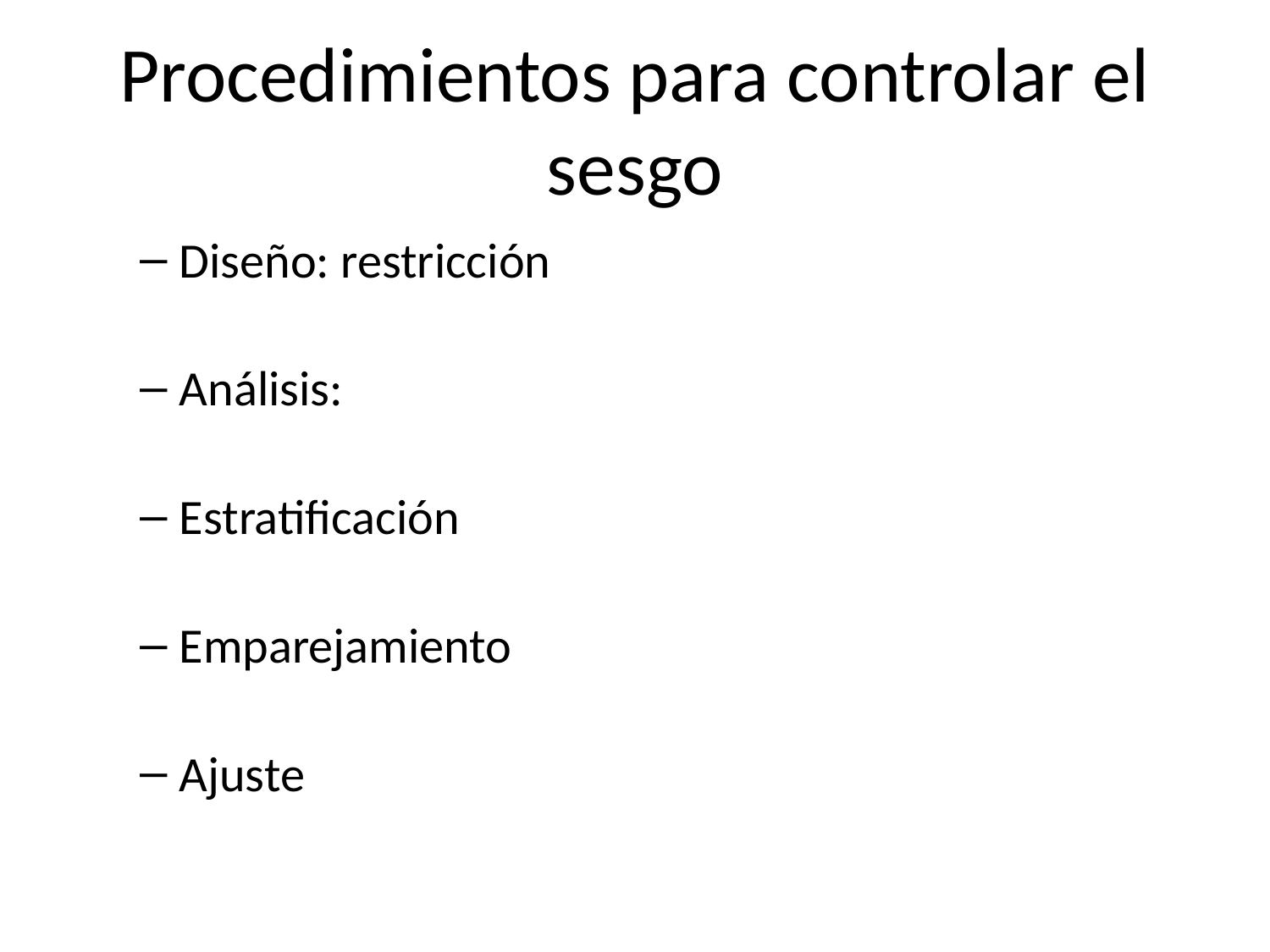

# Procedimientos para controlar el sesgo
Diseño: restricción
Análisis:
Estratificación
Emparejamiento
Ajuste